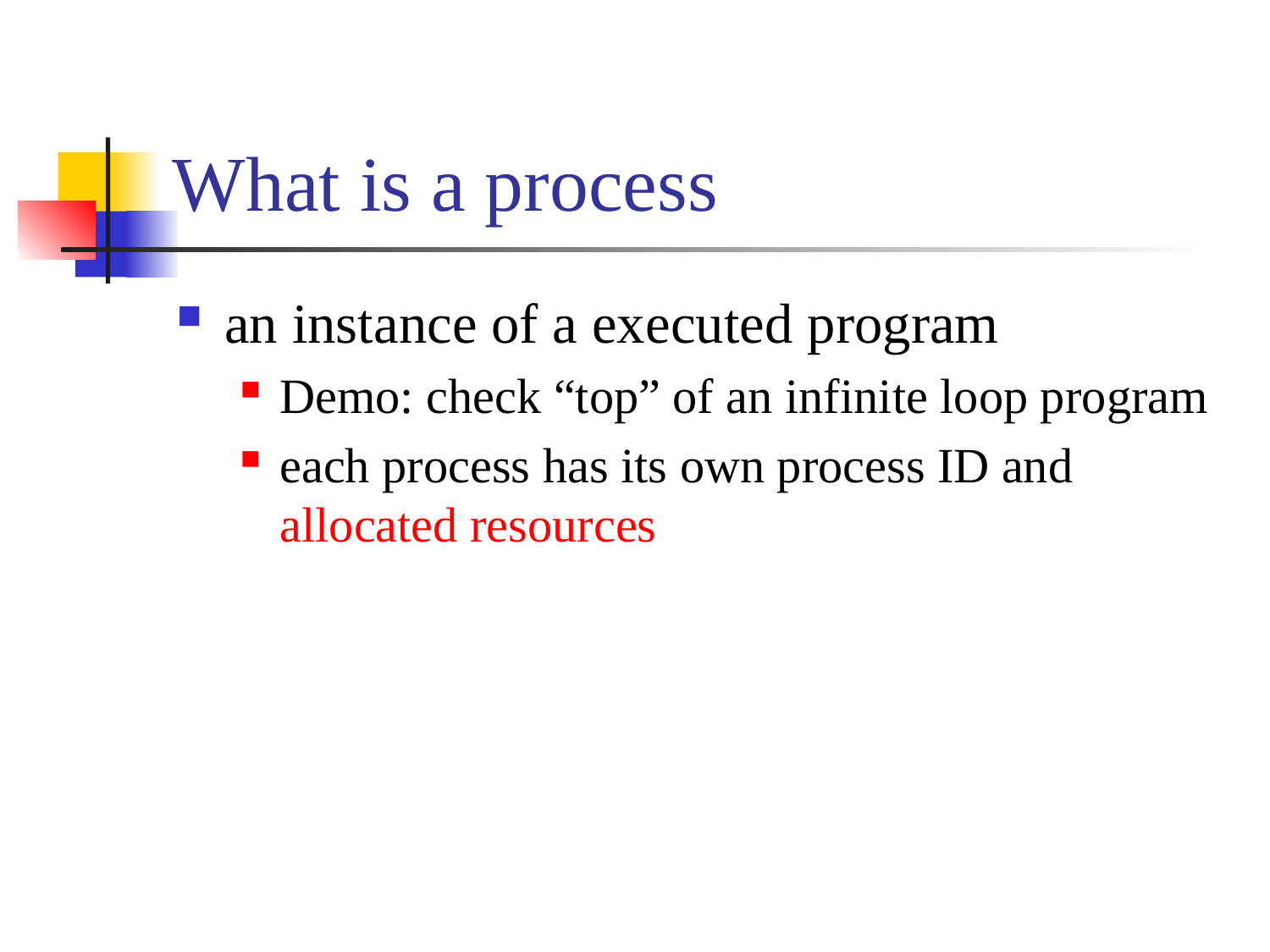

# What is a process
an instance of a executed program
Demo: check “top” of an infinite loop program
each process has its own process ID and allocated resources